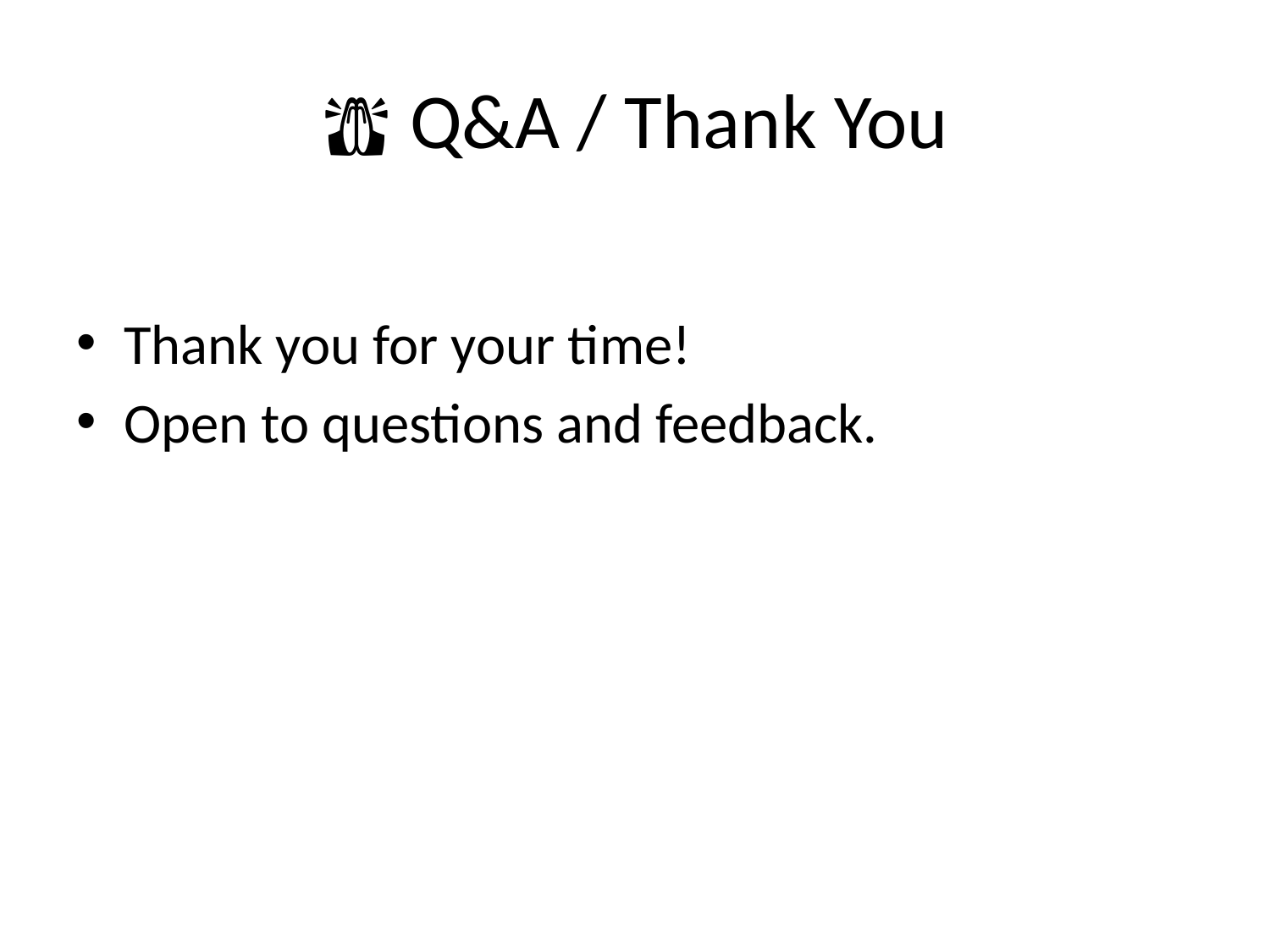

# 🙏 Q&A / Thank You

Thank you for your time!
Open to questions and feedback.